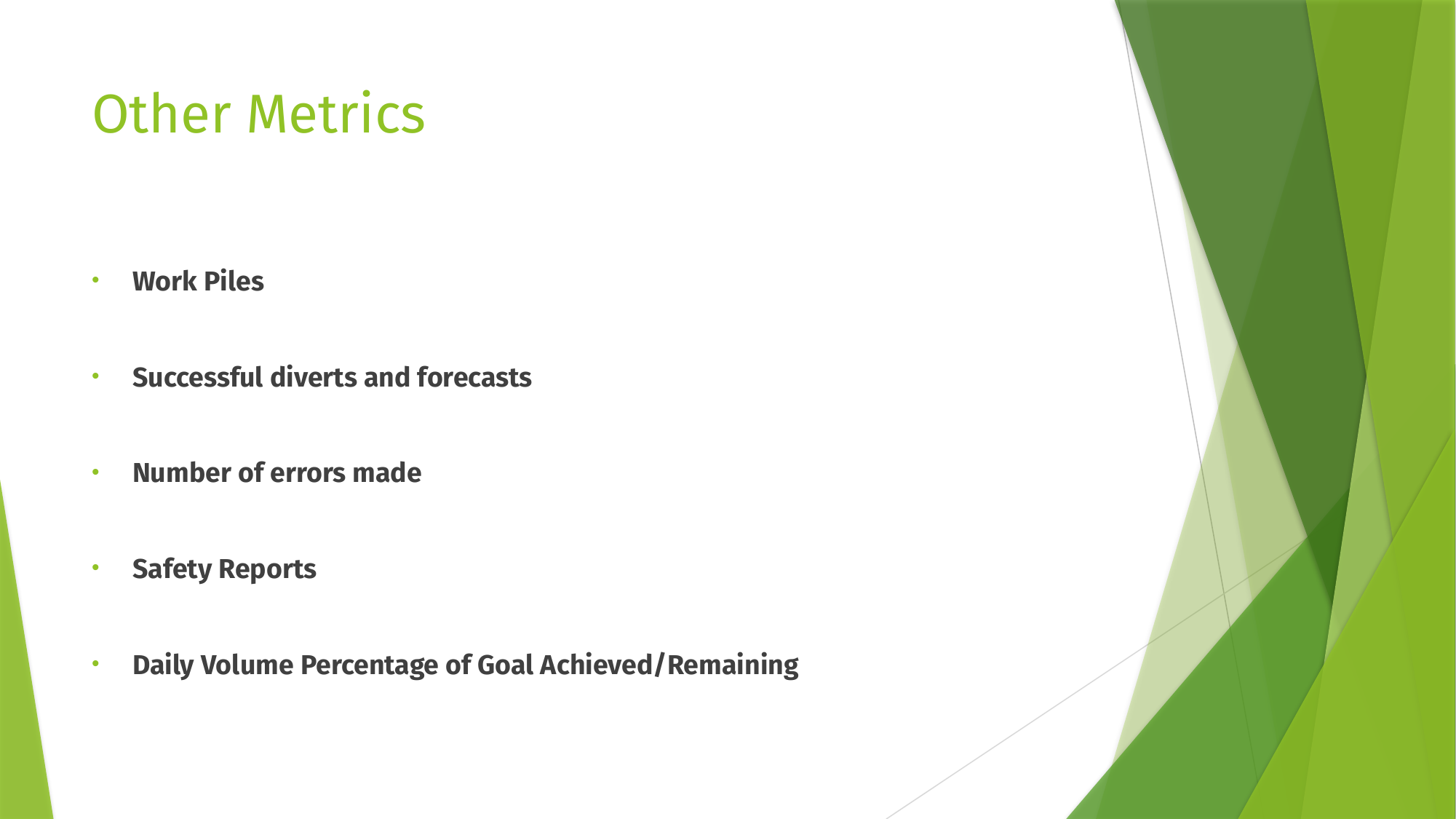

# Other Metrics
Work Piles

Successful diverts and forecasts

Number of errors made

Safety Reports

Daily Volume Percentage of Goal Achieved/Remaining